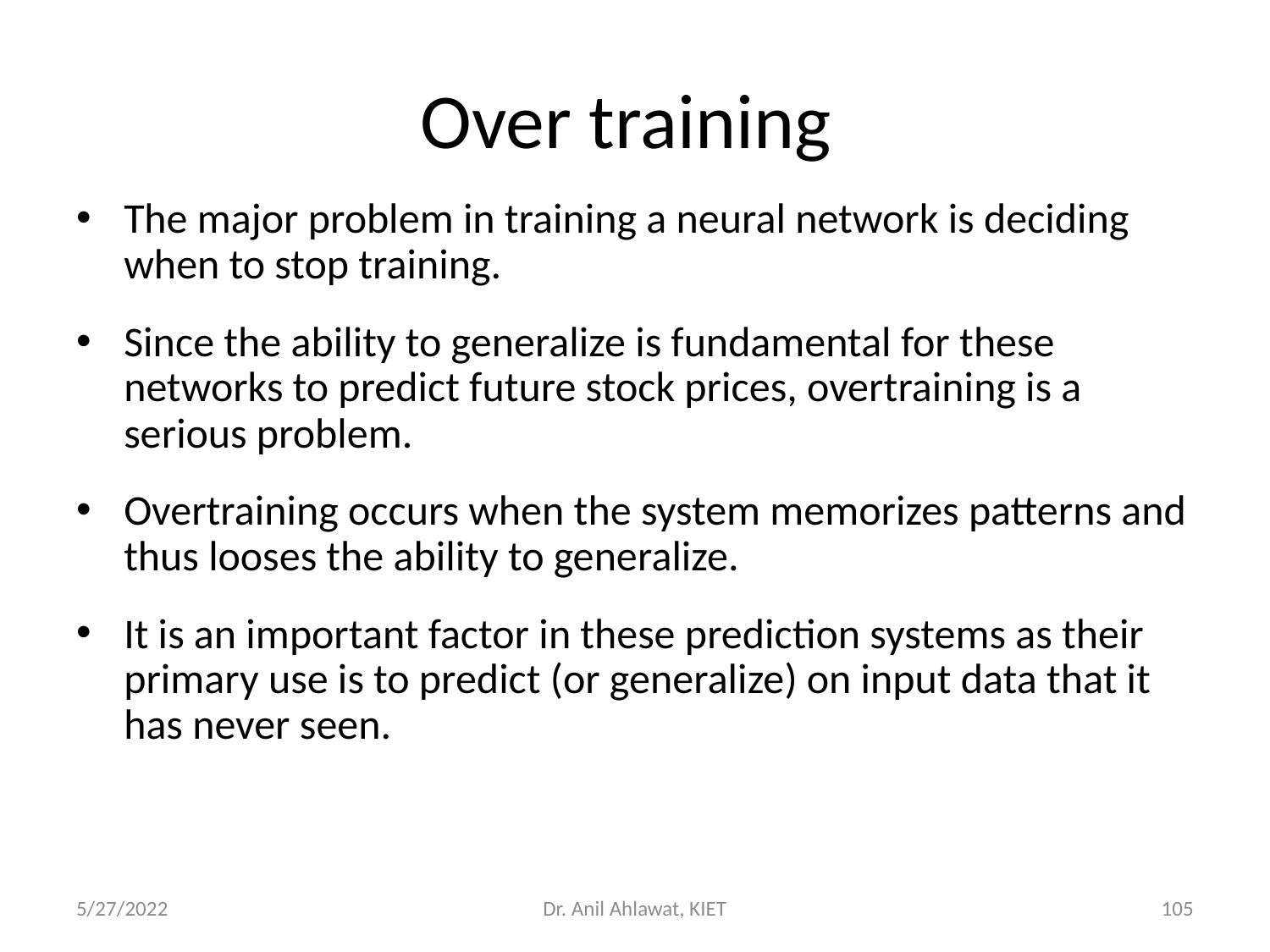

# Over training
The major problem in training a neural network is deciding when to stop training.
Since the ability to generalize is fundamental for these networks to predict future stock prices, overtraining is a serious problem.
Overtraining occurs when the system memorizes patterns and thus looses the ability to generalize.
It is an important factor in these prediction systems as their primary use is to predict (or generalize) on input data that it has never seen.

5/27/2022
Dr. Anil Ahlawat, KIET
105